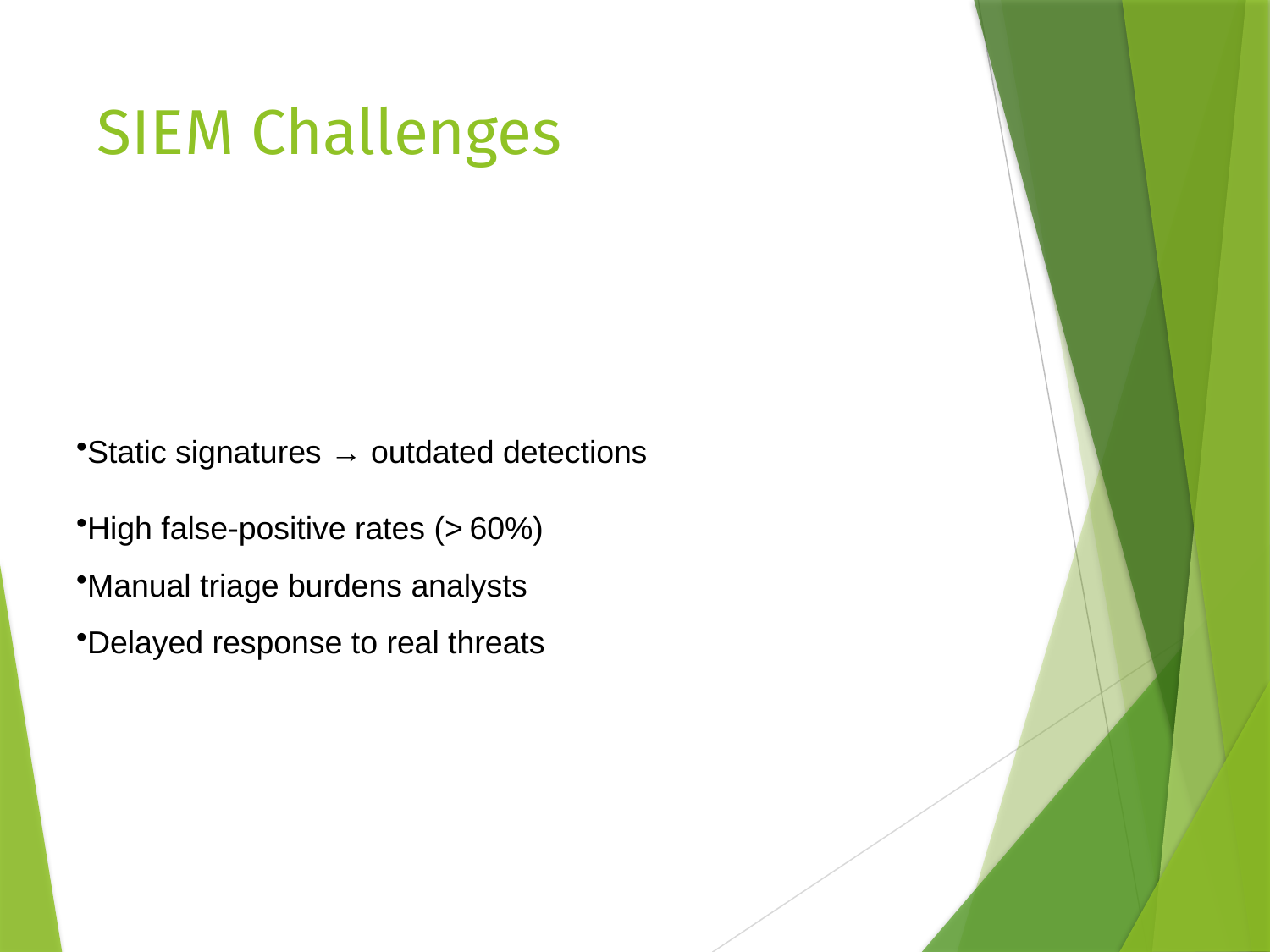

# SIEM Challenges
Static signatures → outdated detections
High false‑positive rates (> 60%)
Manual triage burdens analysts
Delayed response to real threats